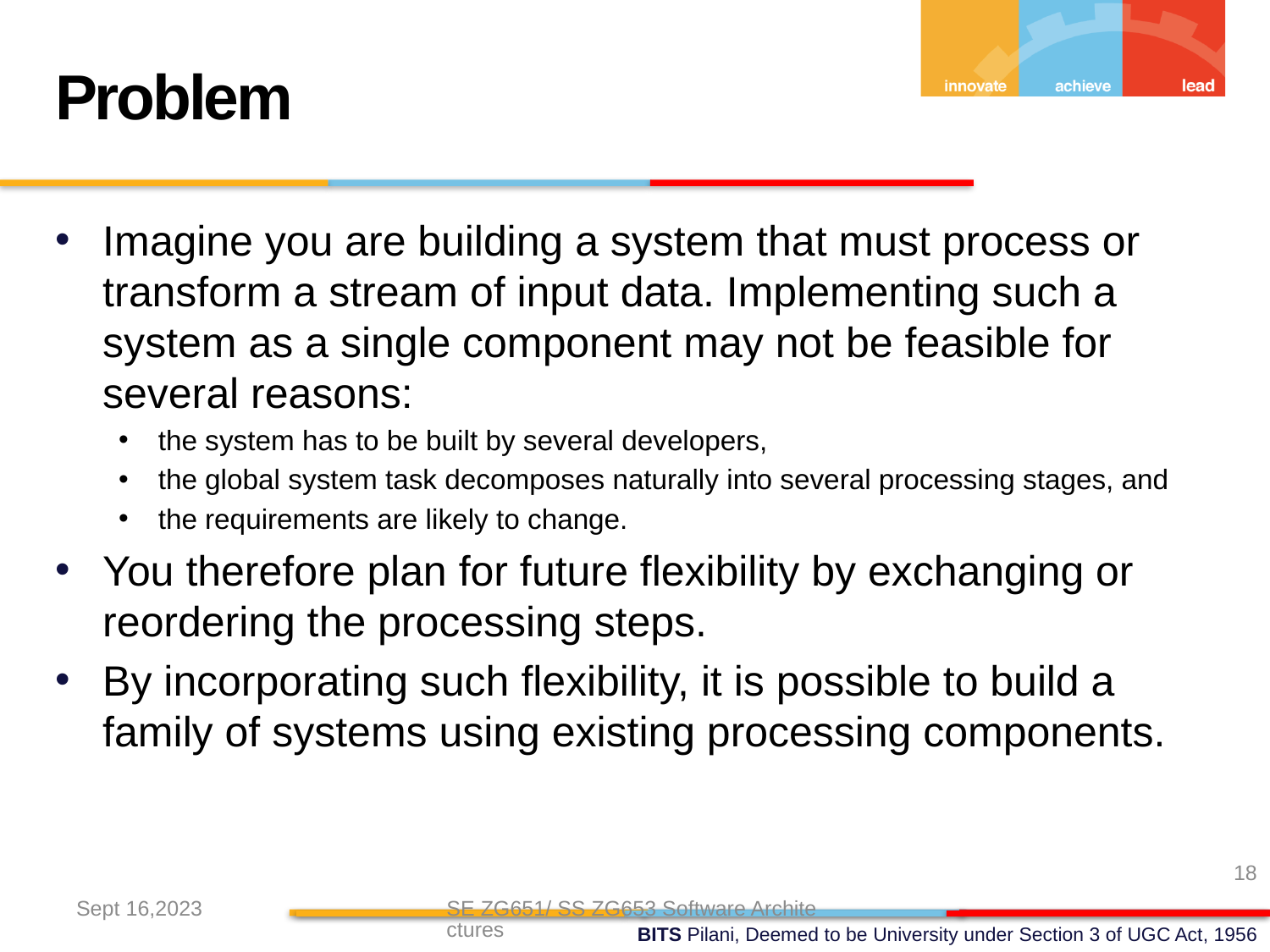

Problem
Imagine you are building a system that must process or transform a stream of input data. Implementing such a system as a single component may not be feasible for several reasons:
the system has to be built by several developers,
the global system task decomposes naturally into several processing stages, and
the requirements are likely to change.
You therefore plan for future flexibility by exchanging or reordering the processing steps.
By incorporating such flexibility, it is possible to build a family of systems using existing processing components.
18
Sept 16,2023
SE ZG651/ SS ZG653 Software Architectures